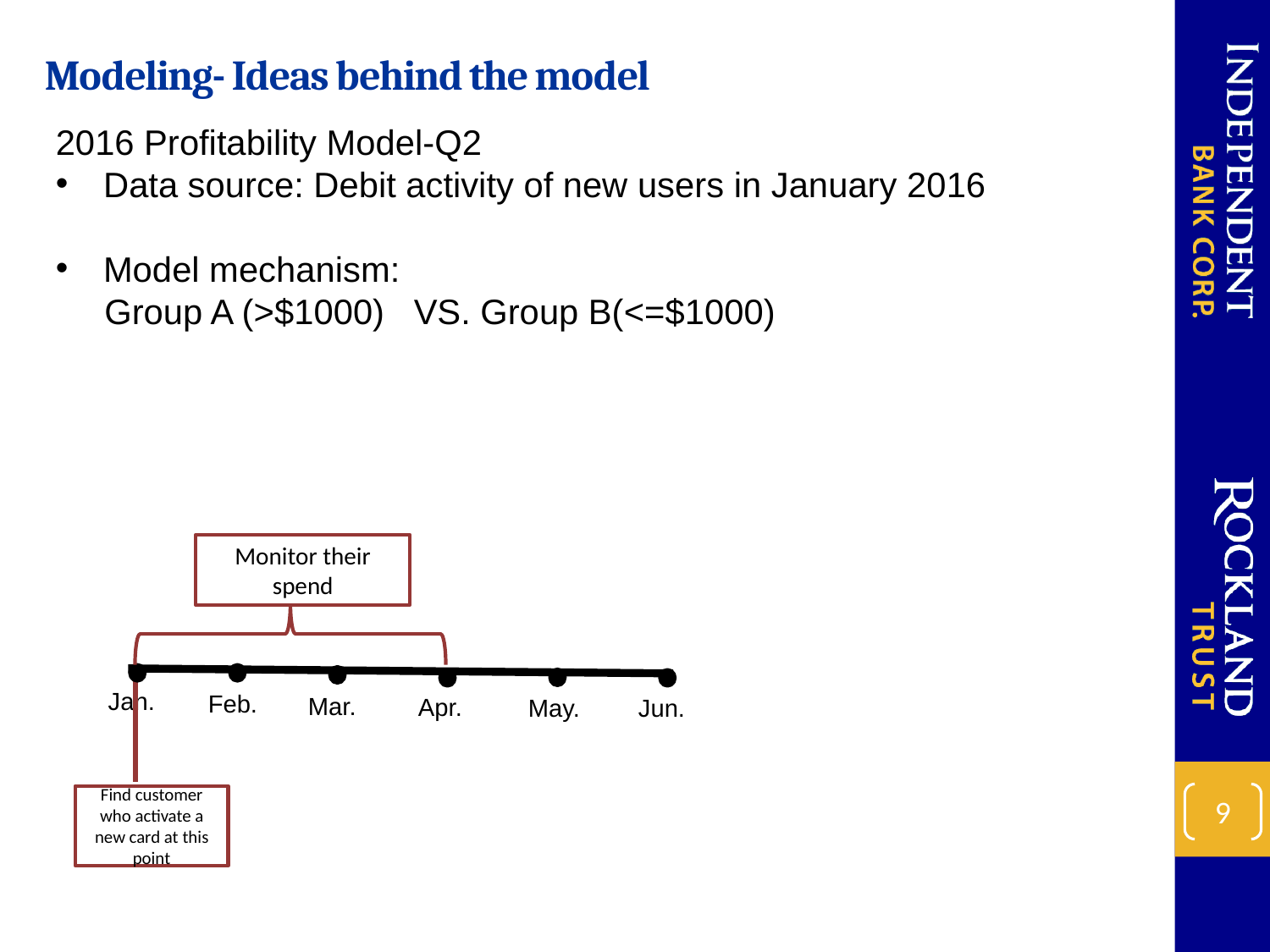

Modeling- Ideas behind the model
2016 Profitability Model-Q2
Data source: Debit activity of new users in January 2016

Model mechanism:
     Group A (>$1000)   VS. Group B(<=$1000)

Monitor their spend

Jan.
Feb.
Mar.
Apr.
May.
Jun.
Find customer who activate a new card at this point
9